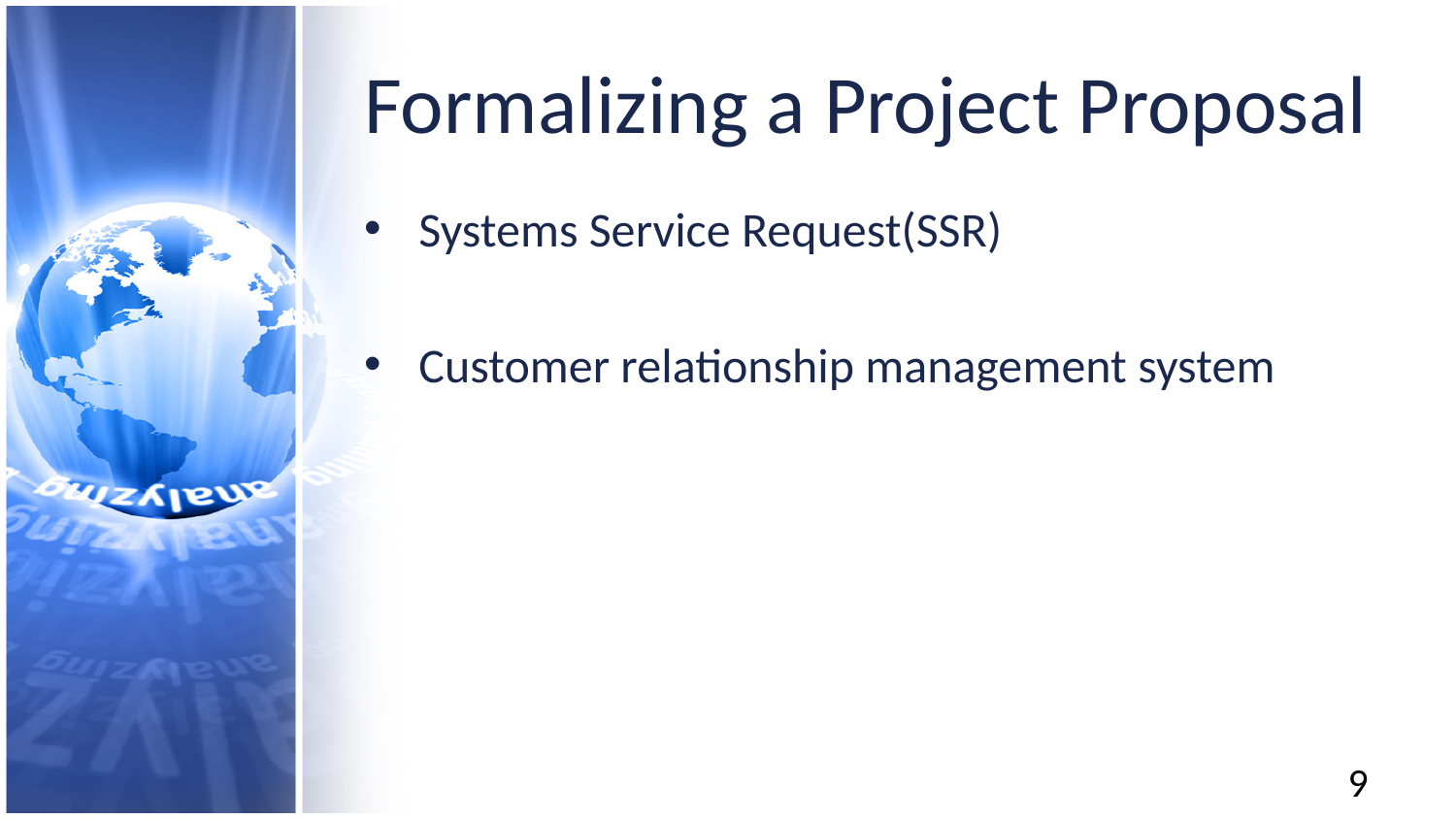

# Formalizing a Project Proposal
Systems Service Request(SSR)

Customer relationship management system

9